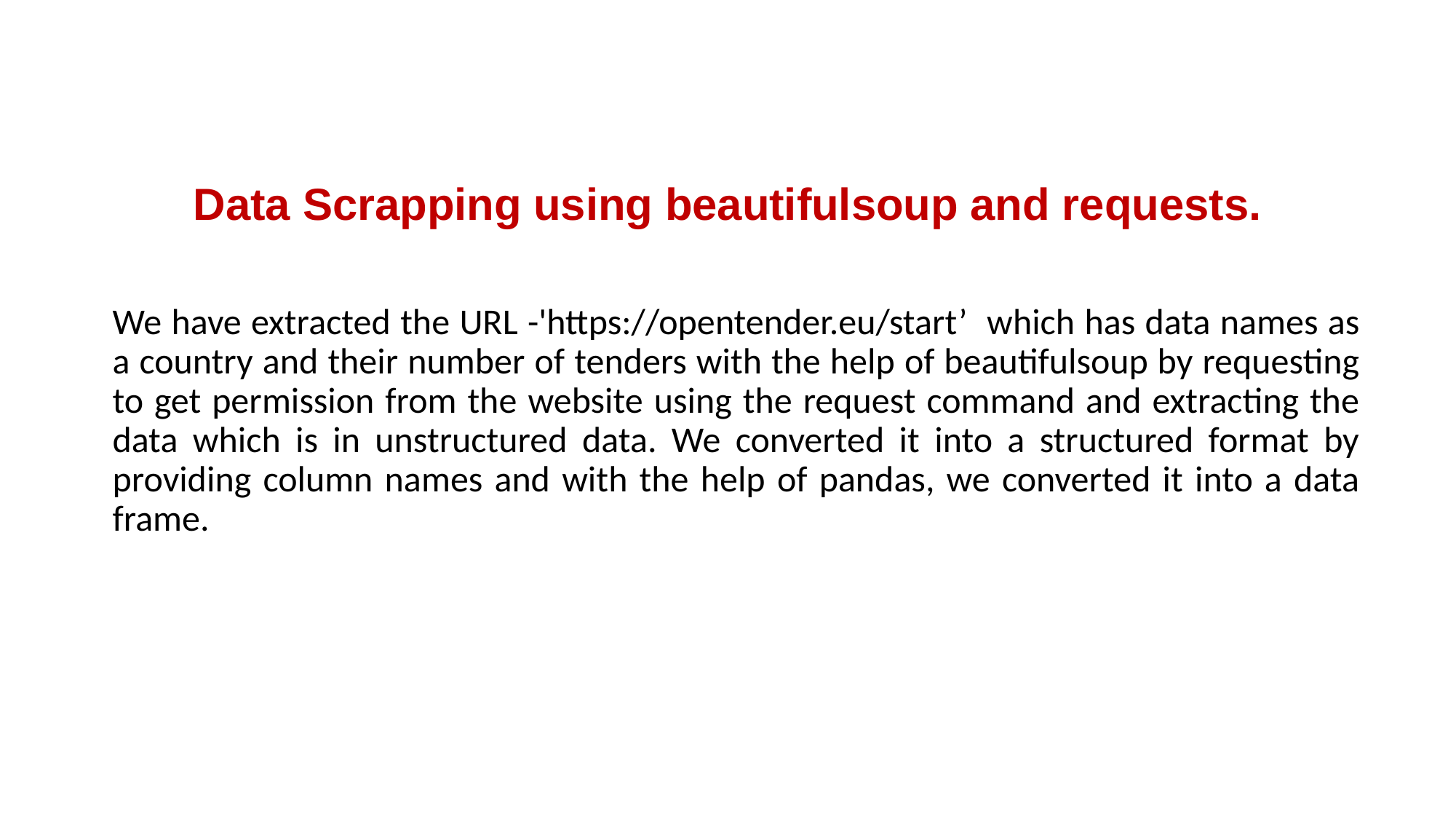

# Data Scrapping using beautifulsoup and requests.
We have extracted the URL -'https://opentender.eu/start’  which has data names as a country and their number of tenders with the help of beautifulsoup by requesting to get permission from the website using the request command and extracting the data which is in unstructured data. We converted it into a structured format by providing column names and with the help of pandas, we converted it into a data frame.